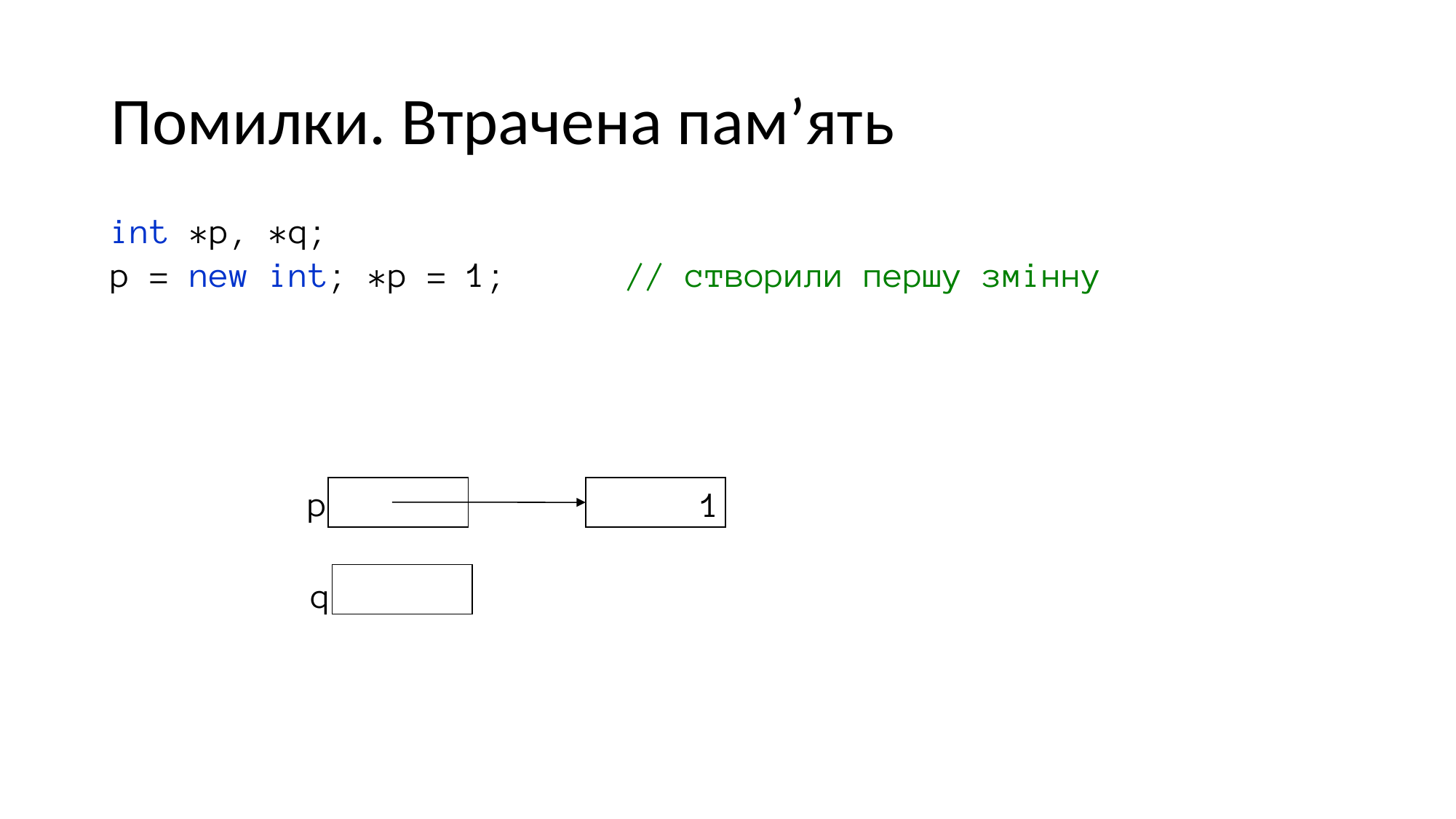

# Помилки. Втрачена пам’ять
int *p, *q;
p = new int; *p = 1;      // створили першу змінну
p

1
q